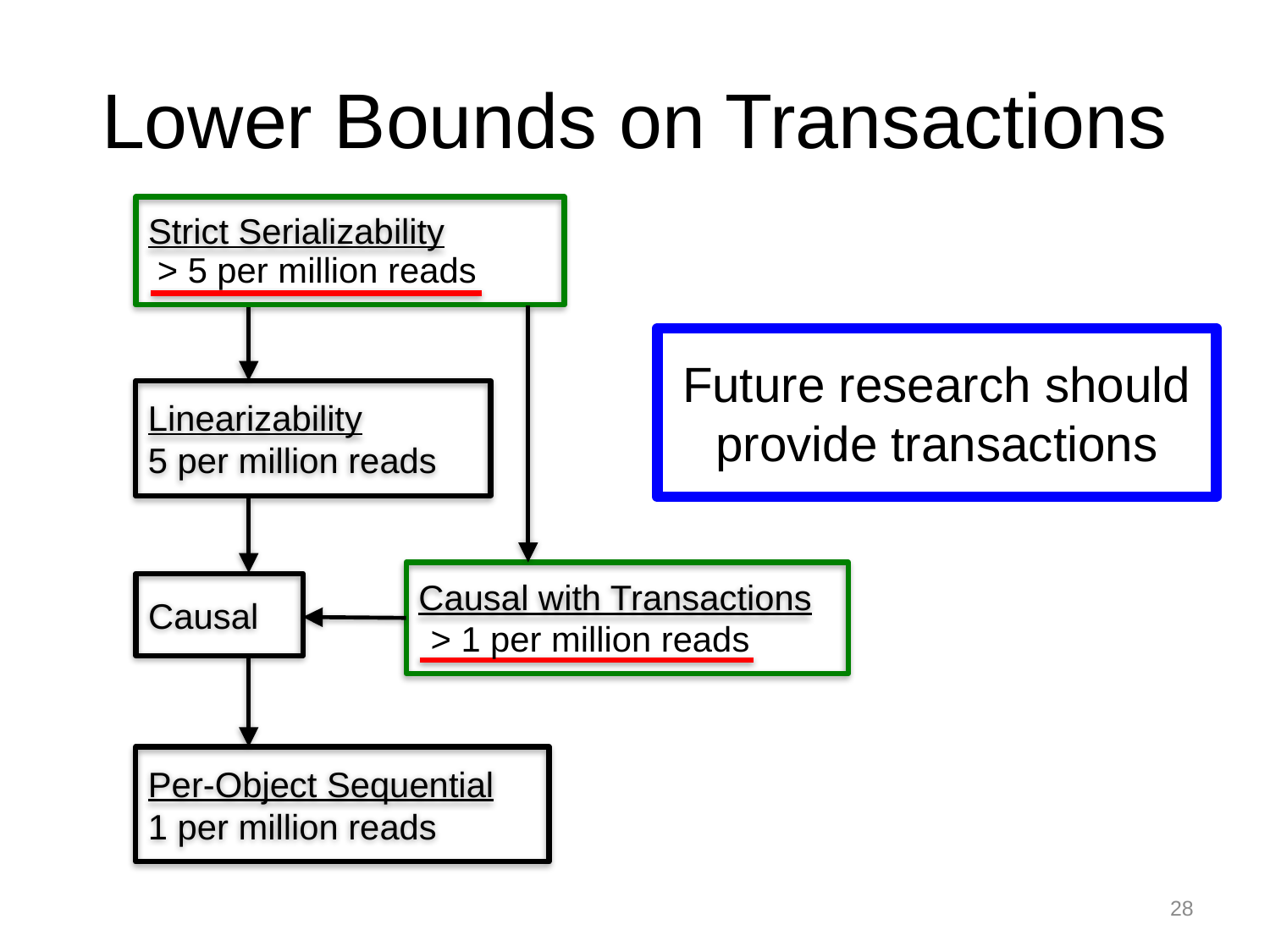

# Lower Bounds on Transactions
Strict Serializability

> 5 per million reads
Future research should
provide transactions
Linearizability
5 per million reads
Causal with Transactions

Causal
> 1 per million reads
Per-Object Sequential
1 per million reads
28